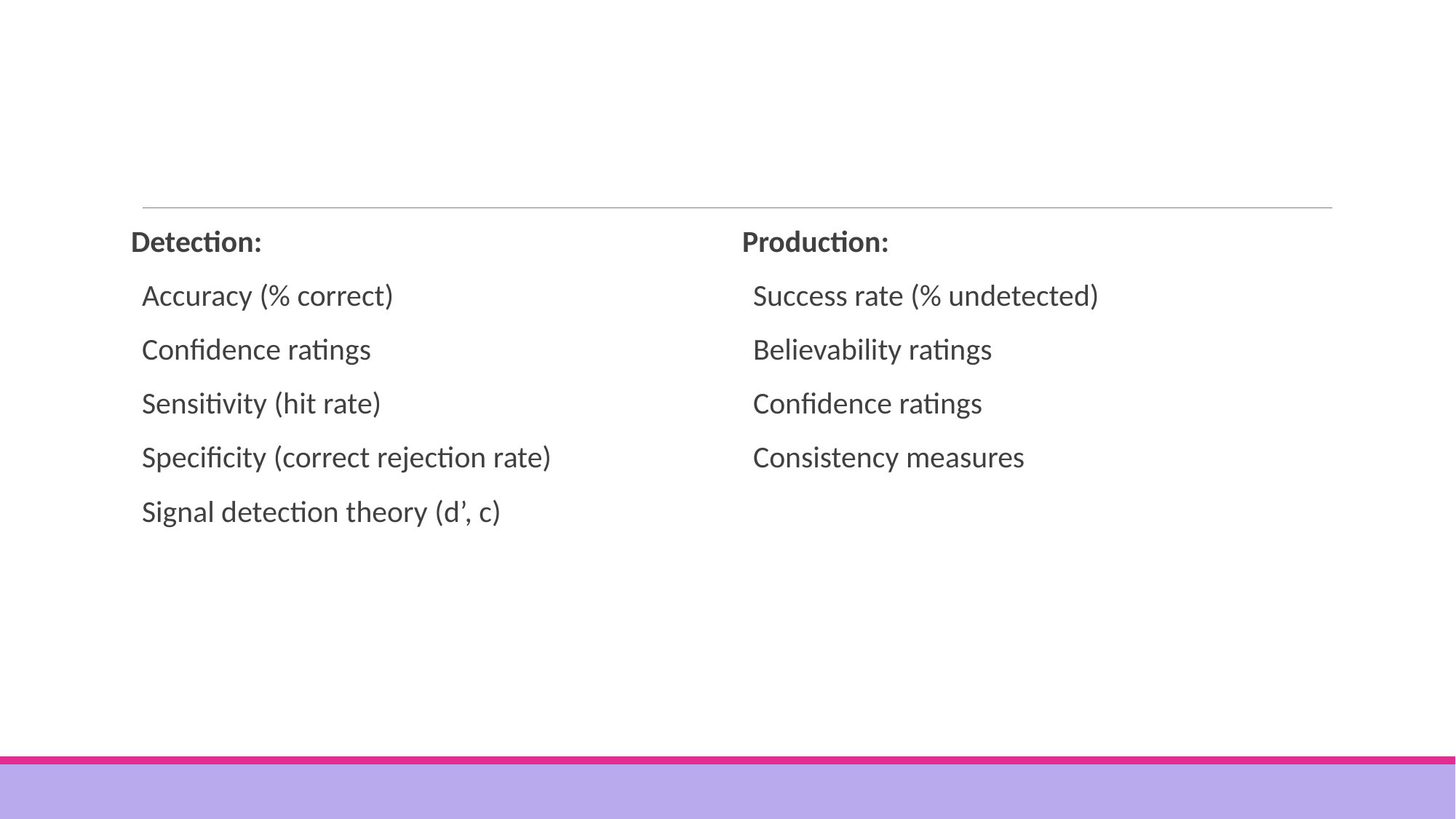

Detection:
Accuracy (% correct)
Confidence ratings
Sensitivity (hit rate)
Specificity (correct rejection rate)
Signal detection theory (d’, c)
Production:
Success rate (% undetected)
Believability ratings
Confidence ratings
Consistency measures